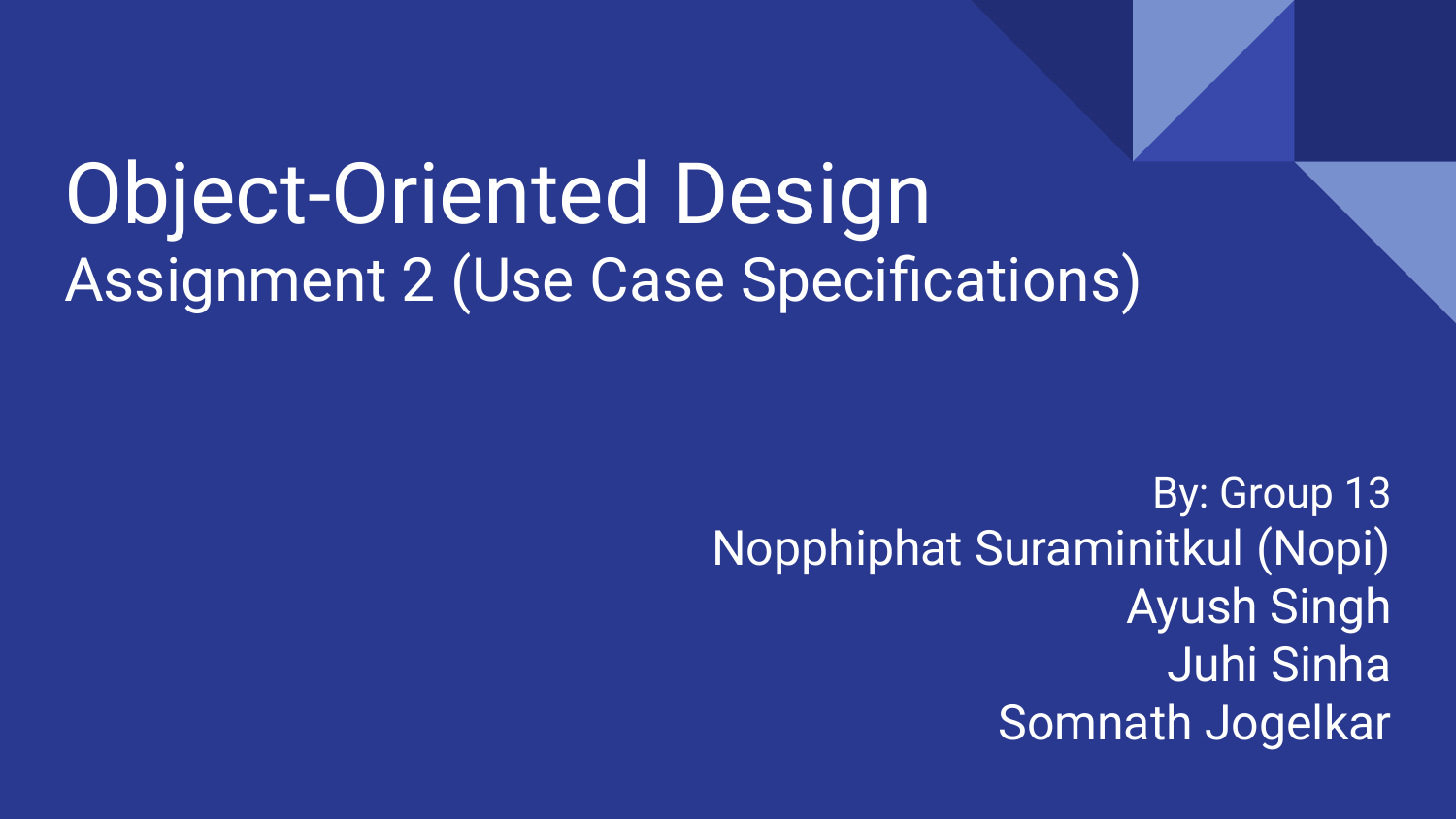

# Object-Oriented Design
Assignment 2 (Use Case Specifications)
By: Group 13
Nopphiphat Suraminitkul (Nopi)
Ayush Singh
Juhi Sinha
Somnath Jogelkar